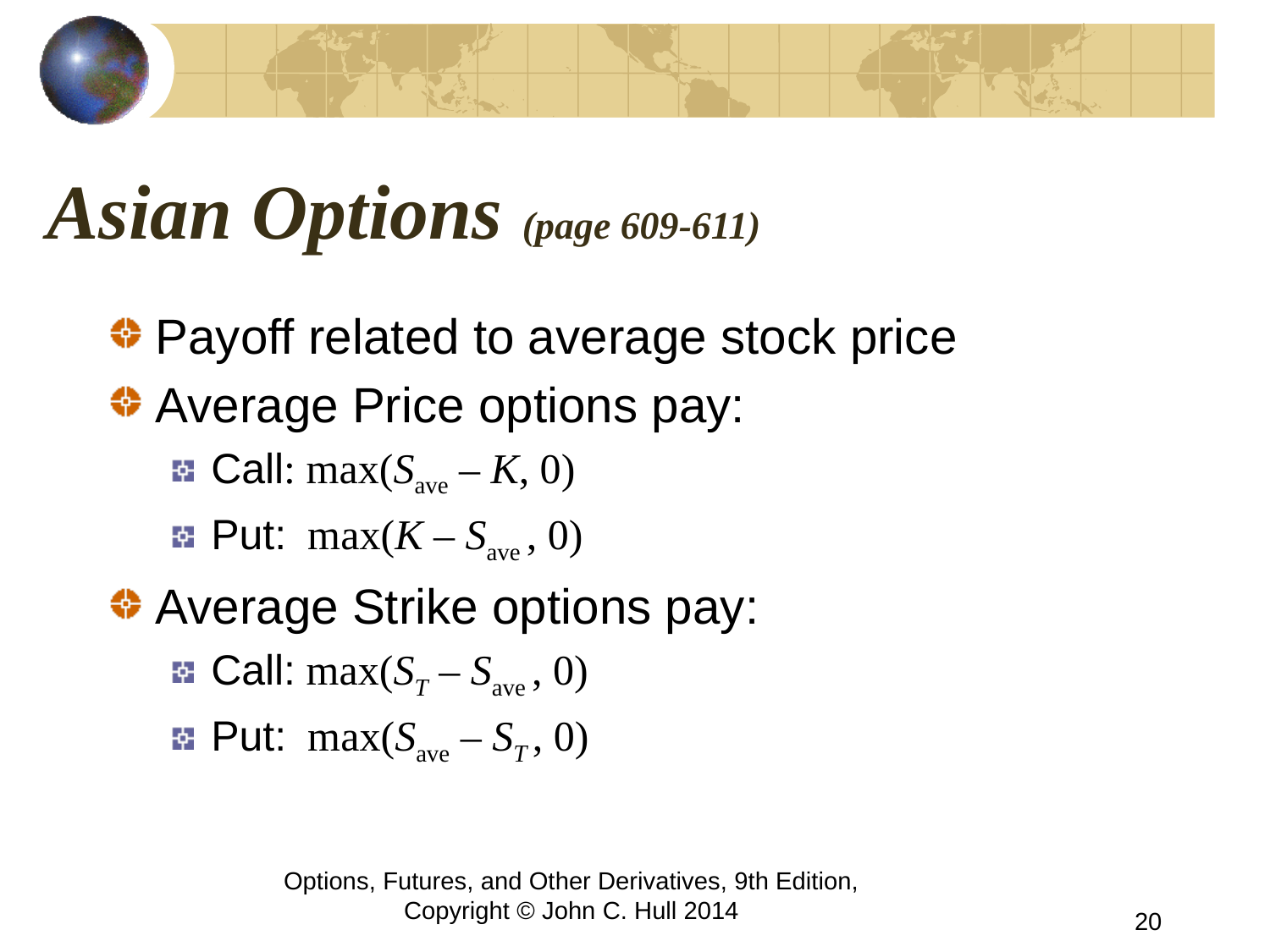

# Asian Options (page 609-611)
Payoff related to average stock price
Average Price options pay:
Call: max(Save – K, 0)
Put:  max(K – Save , 0)
Average Strike options pay:
Call: max(ST – Save , 0)
Put:  max(Save – ST , 0)

Options, Futures, and Other Derivatives, 9th Edition, Copyright © John C. Hull 2014
20